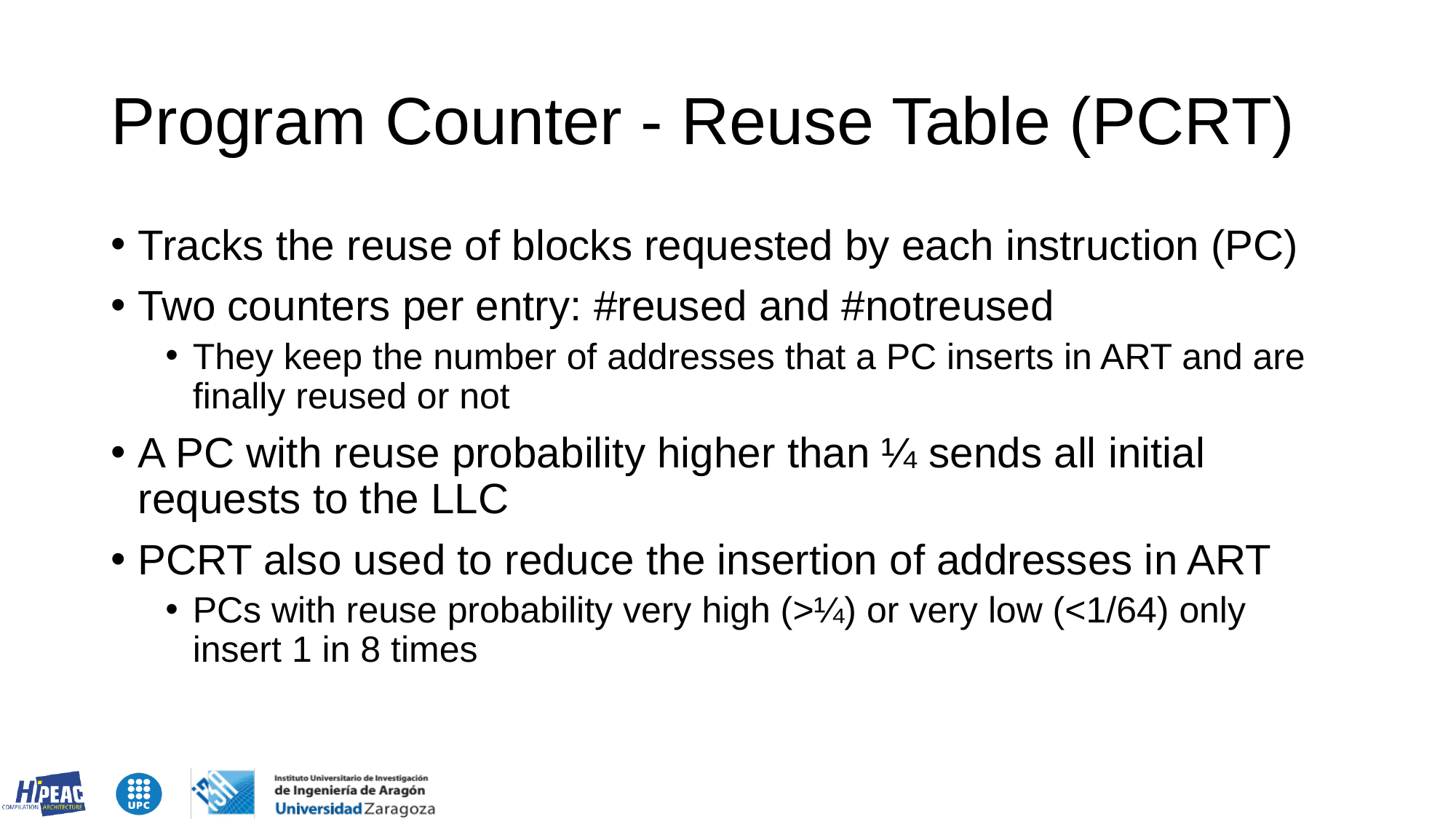

# Program Counter - Reuse Table (PCRT)
Tracks the reuse of blocks requested by each instruction (PC)
Two counters per entry: #reused and #notreused
They keep the number of addresses that a PC inserts in ART and are finally reused or not
A PC with reuse probability higher than ¼ sends all initial requests to the LLC
PCRT also used to reduce the insertion of addresses in ART
PCs with reuse probability very high (>¼) or very low (<1/64) only insert 1 in 8 times